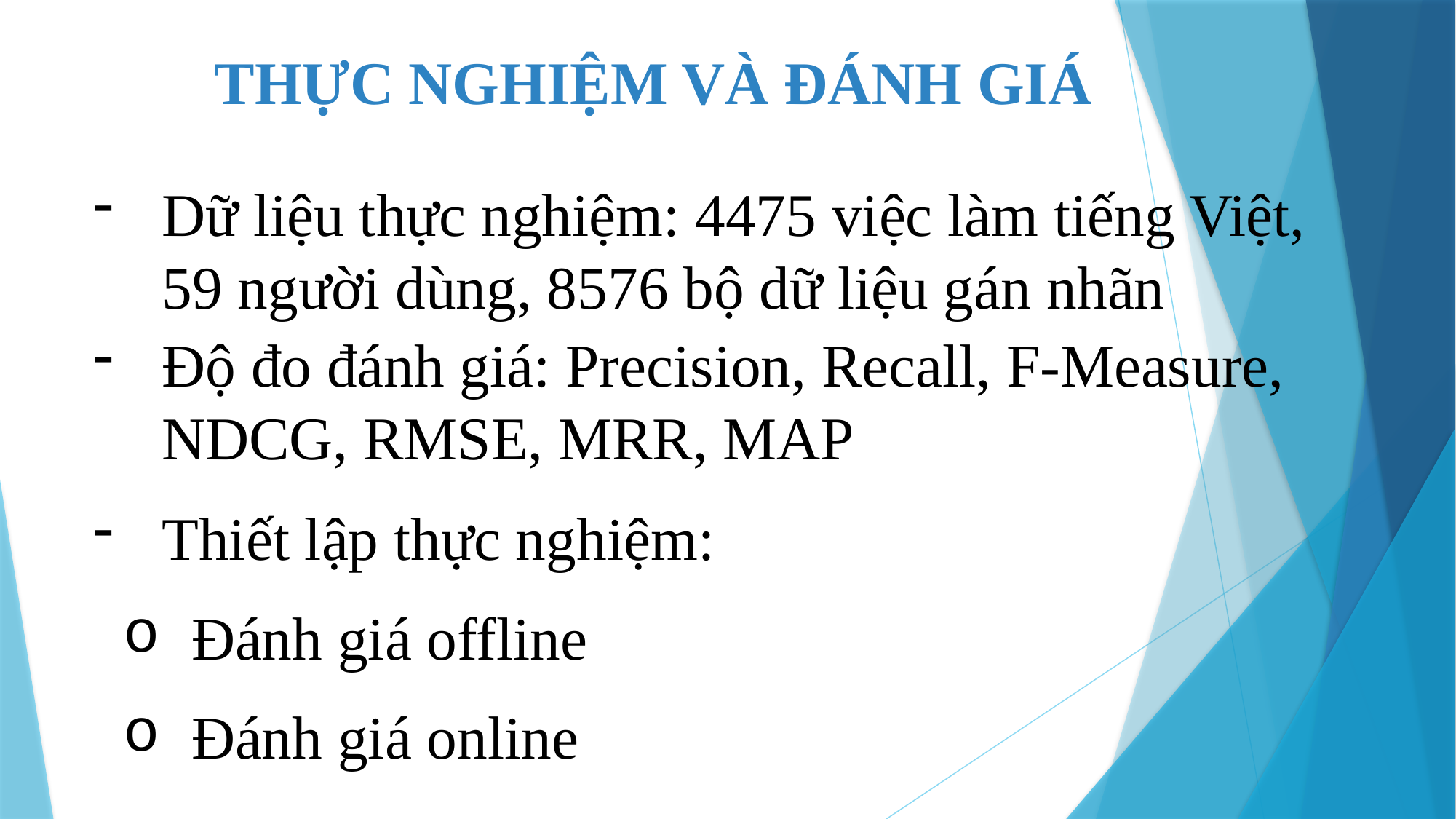

THỰC NGHIỆM VÀ ĐÁNH GIÁ
Dữ liệu thực nghiệm: 4475 việc làm tiếng Việt, 59 người dùng, 8576 bộ dữ liệu gán nhãn
Độ đo đánh giá: Precision, Recall, F-Measure, NDCG, RMSE, MRR, MAP
Thiết lập thực nghiệm:
Đánh giá offline
Đánh giá online